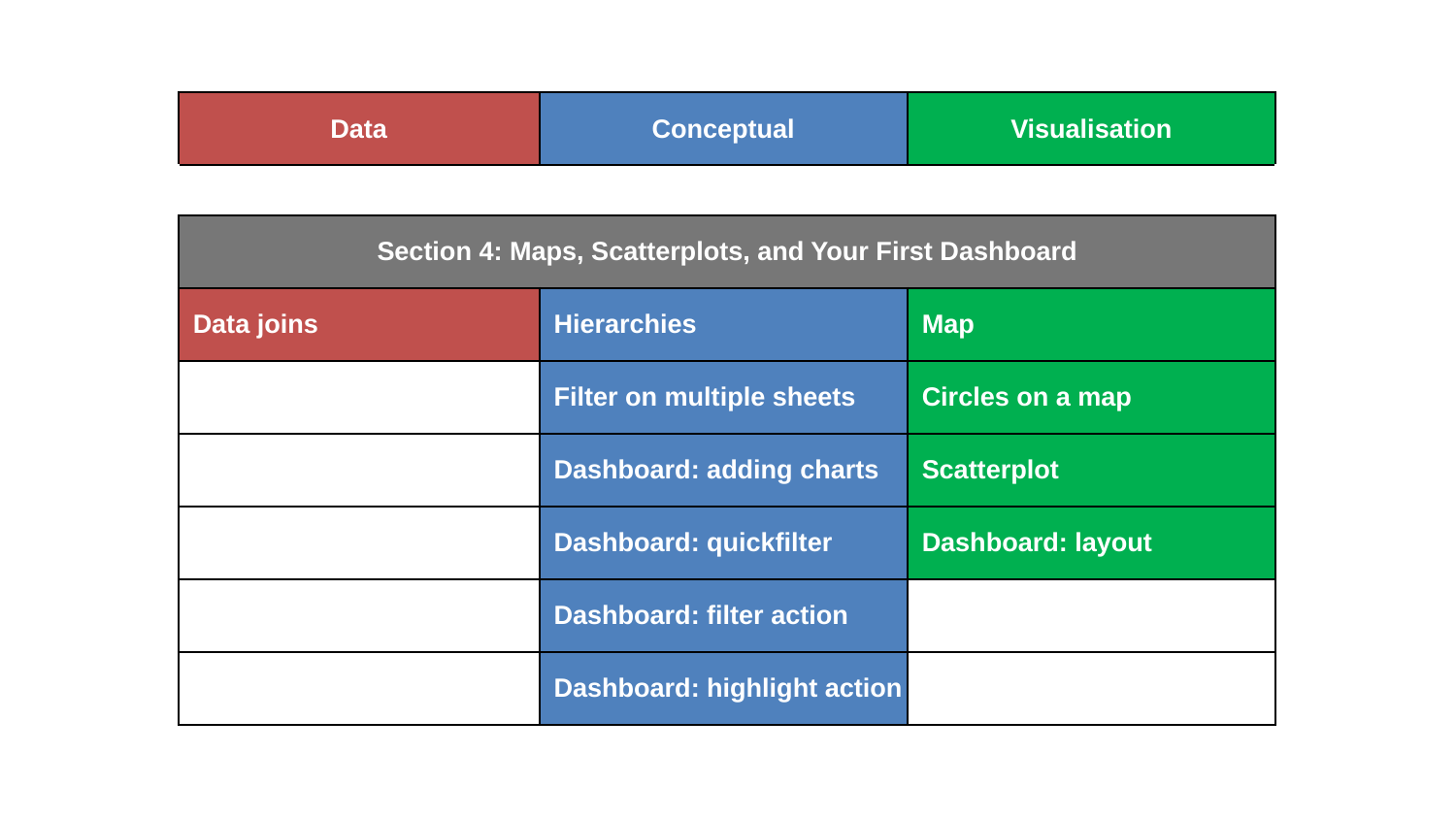

| Data | Conceptual | Visualisation |
| --- | --- | --- |
|  |  |  |
| Section 4: Maps, Scatterplots, and Your First Dashboard |  |  |
| Data joins | Hierarchies | Map |
|  | Filter on multiple sheets | Circles on a map |
|  | Dashboard: adding charts | Scatterplot |
|  | Dashboard: quickfilter | Dashboard: layout |
|  | Dashboard: filter action |  |
|  | Dashboard: highlight action |  |